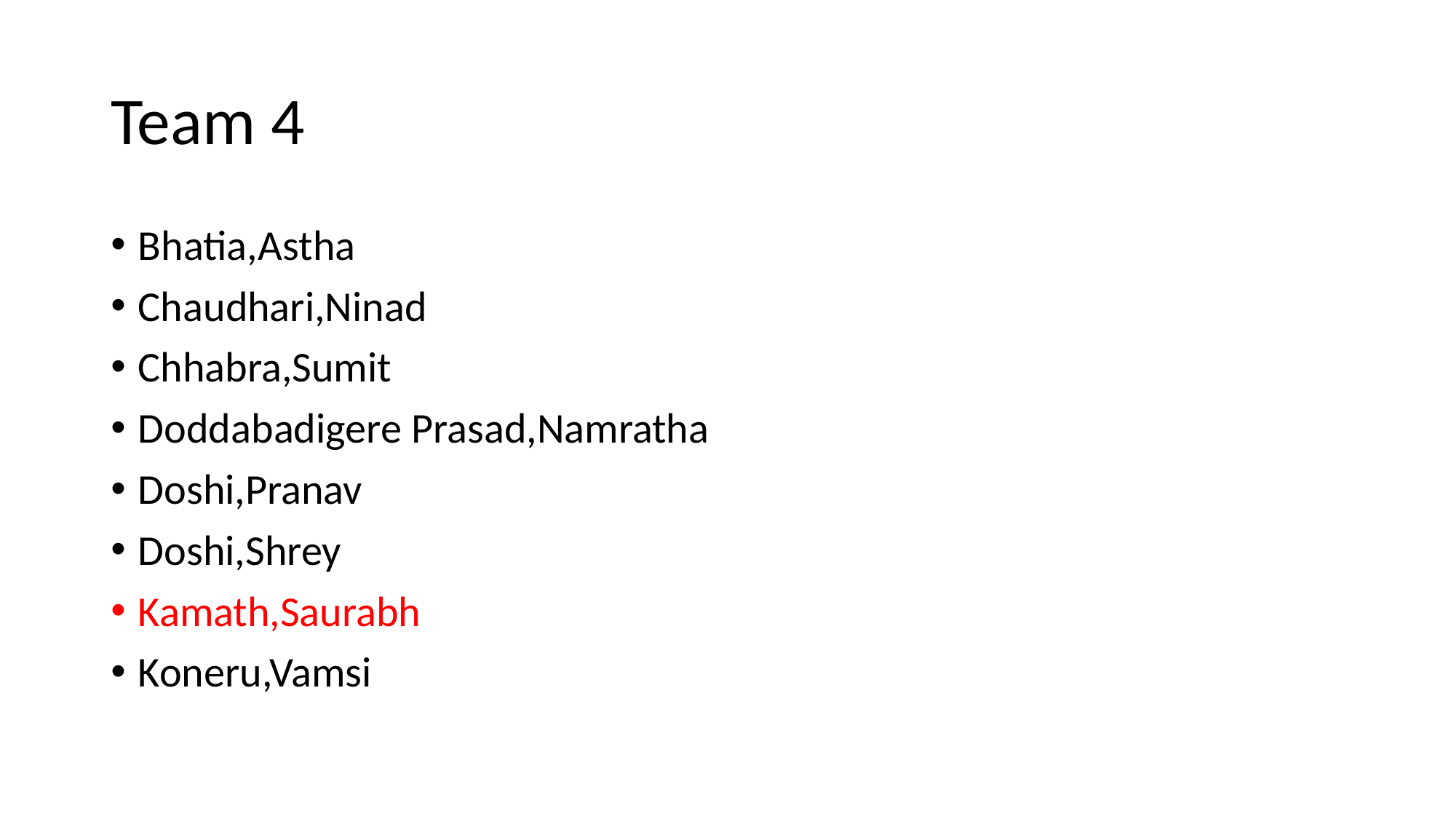

# Team 4
Bhatia,Astha
Chaudhari,Ninad
Chhabra,Sumit
Doddabadigere Prasad,Namratha
Doshi,Pranav
Doshi,Shrey
Kamath,Saurabh
Koneru,Vamsi